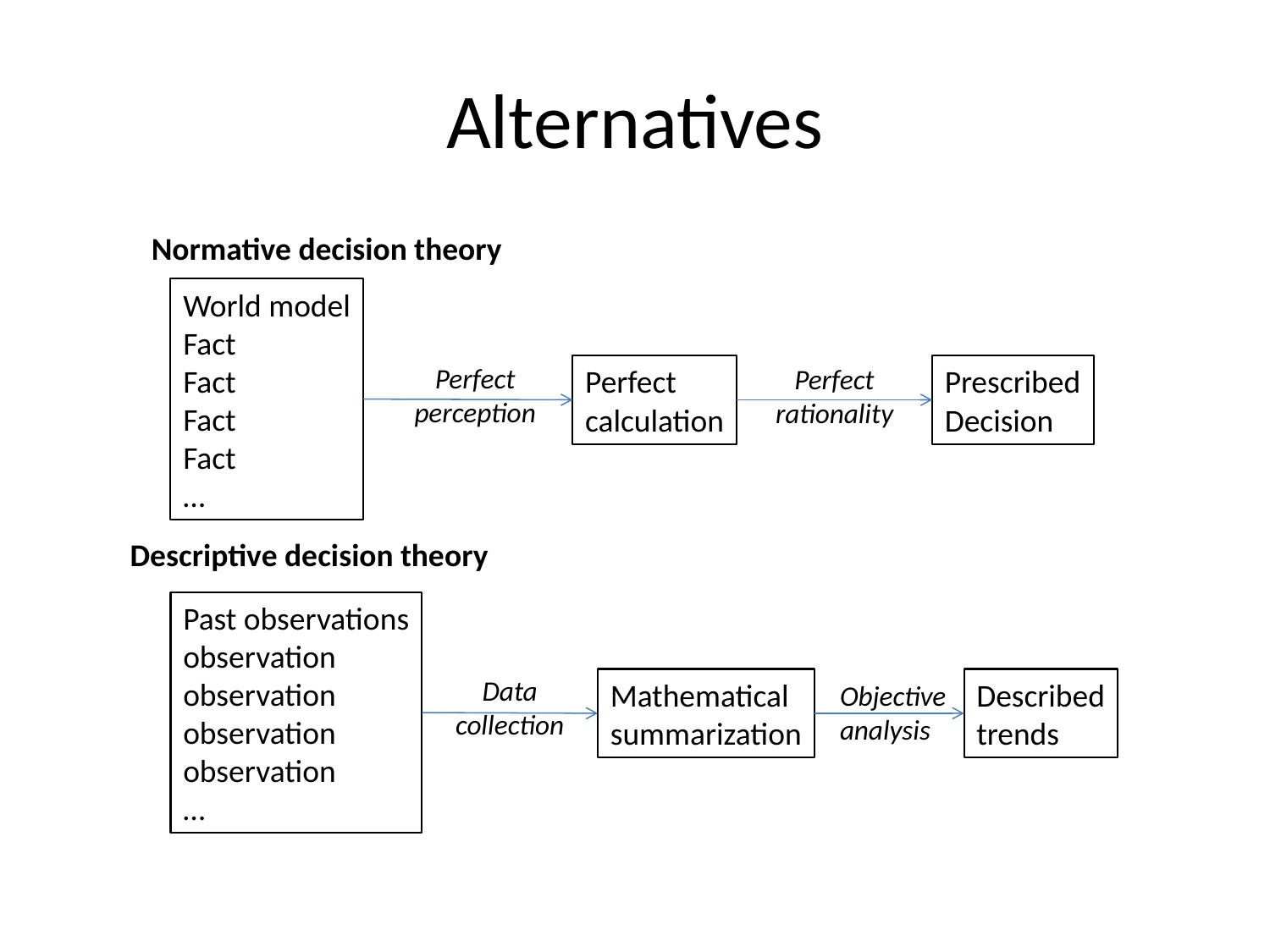

# Alternatives
Normative decision theory
World model
Fact
Fact
Fact
Fact
…
Perfect
perception
Perfect
calculation
Perfect
rationality
Prescribed
Decision
Descriptive decision theory
Past observations
observation
observation
observation
observation
…
Data
collection
Mathematical
summarization
Described
trends
Objective
analysis